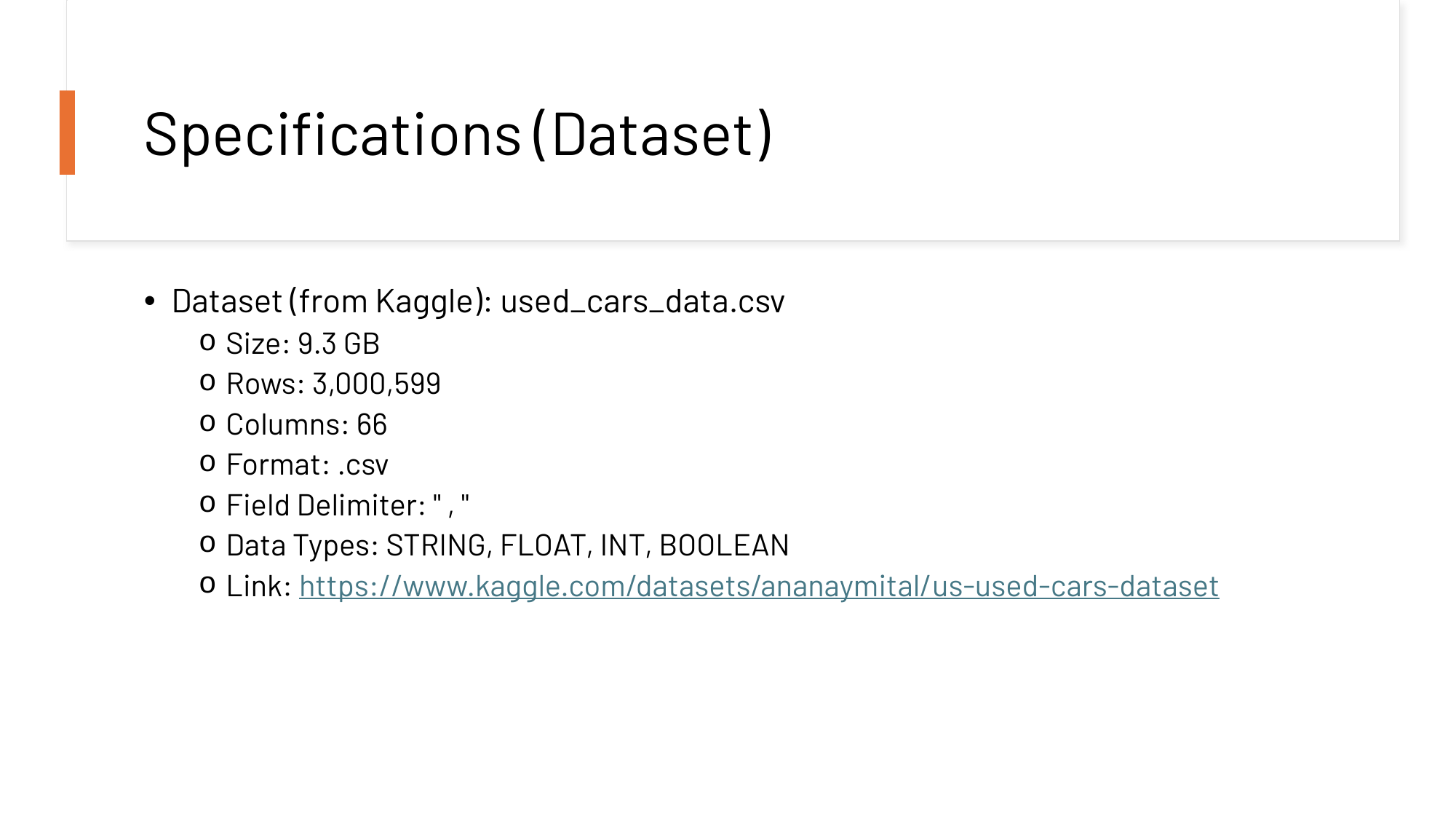

# Specifications (Dataset)

Dataset (from Kaggle): used_cars_data.csv
Size: 9.3 GB
Rows: 3,000,599
Columns: 66
Format: .csv
Field Delimiter: " , "
Data Types: STRING, FLOAT, INT, BOOLEAN
Link: https://www.kaggle.com/datasets/ananaymital/us-used-cars-dataset